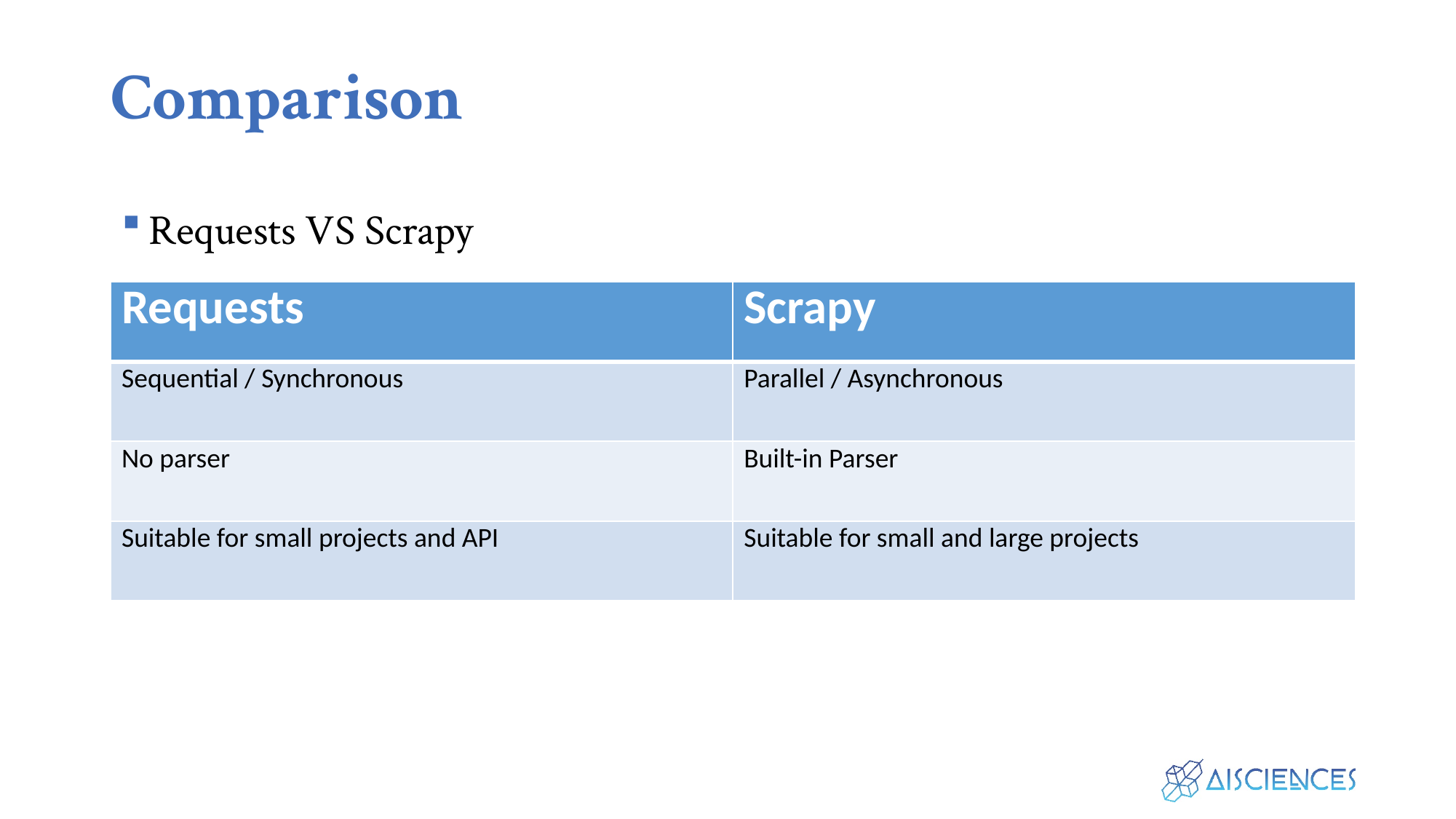

# Comparison
Requests VS Scrapy

| Requests | Scrapy |
| --- | --- |
| Sequential / Synchronous | Parallel / Asynchronous |
| No parser | Built-in Parser |
| Suitable for small projects and API | Suitable for small and large projects |